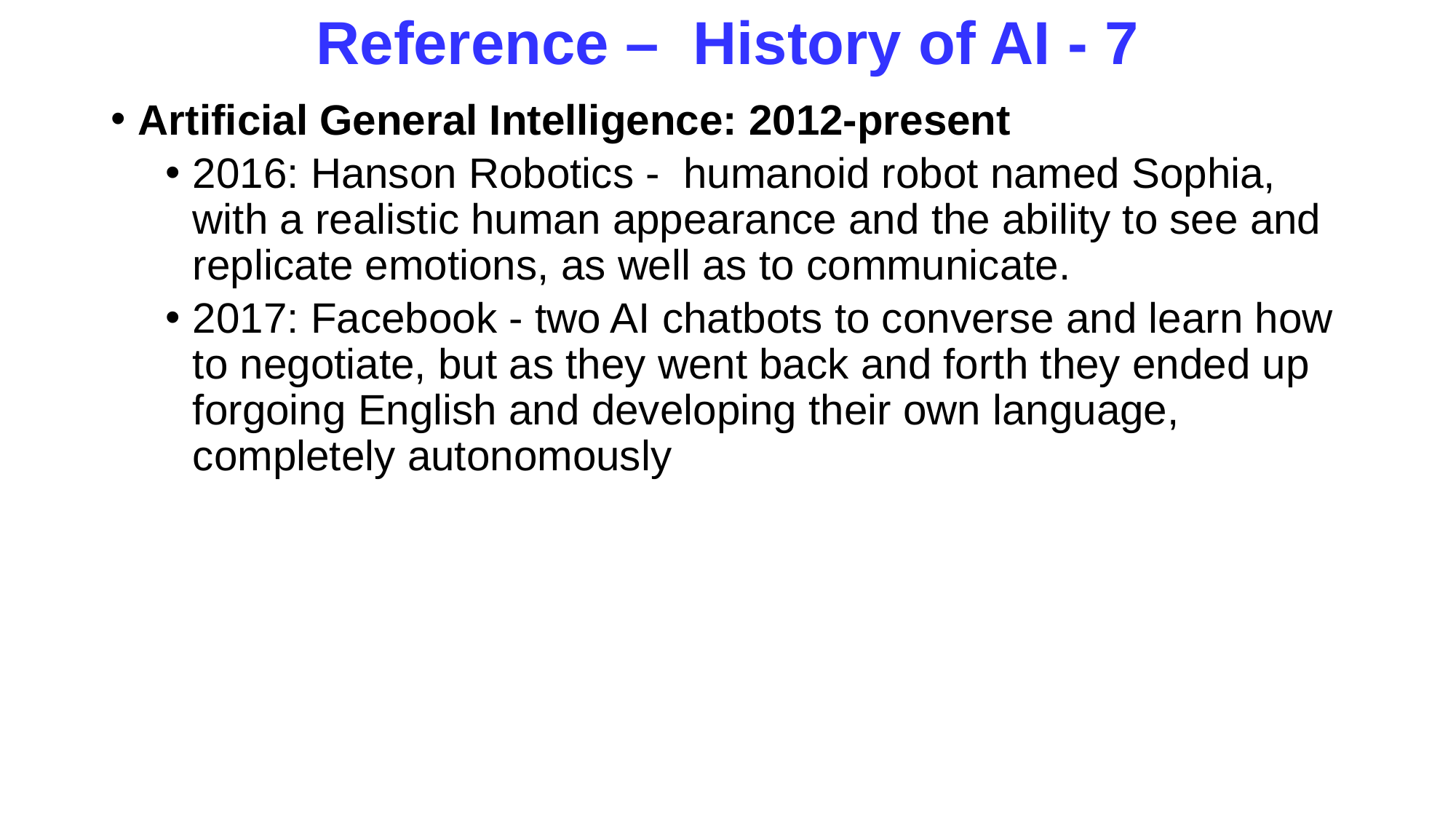

# Reference –  History of AI - 7
Artificial General Intelligence: 2012-present
2016: Hanson Robotics -  humanoid robot named Sophia, with a realistic human appearance and the ability to see and replicate emotions, as well as to communicate.
2017: Facebook - two AI chatbots to converse and learn how to negotiate, but as they went back and forth they ended up forgoing English and developing their own language, completely autonomously